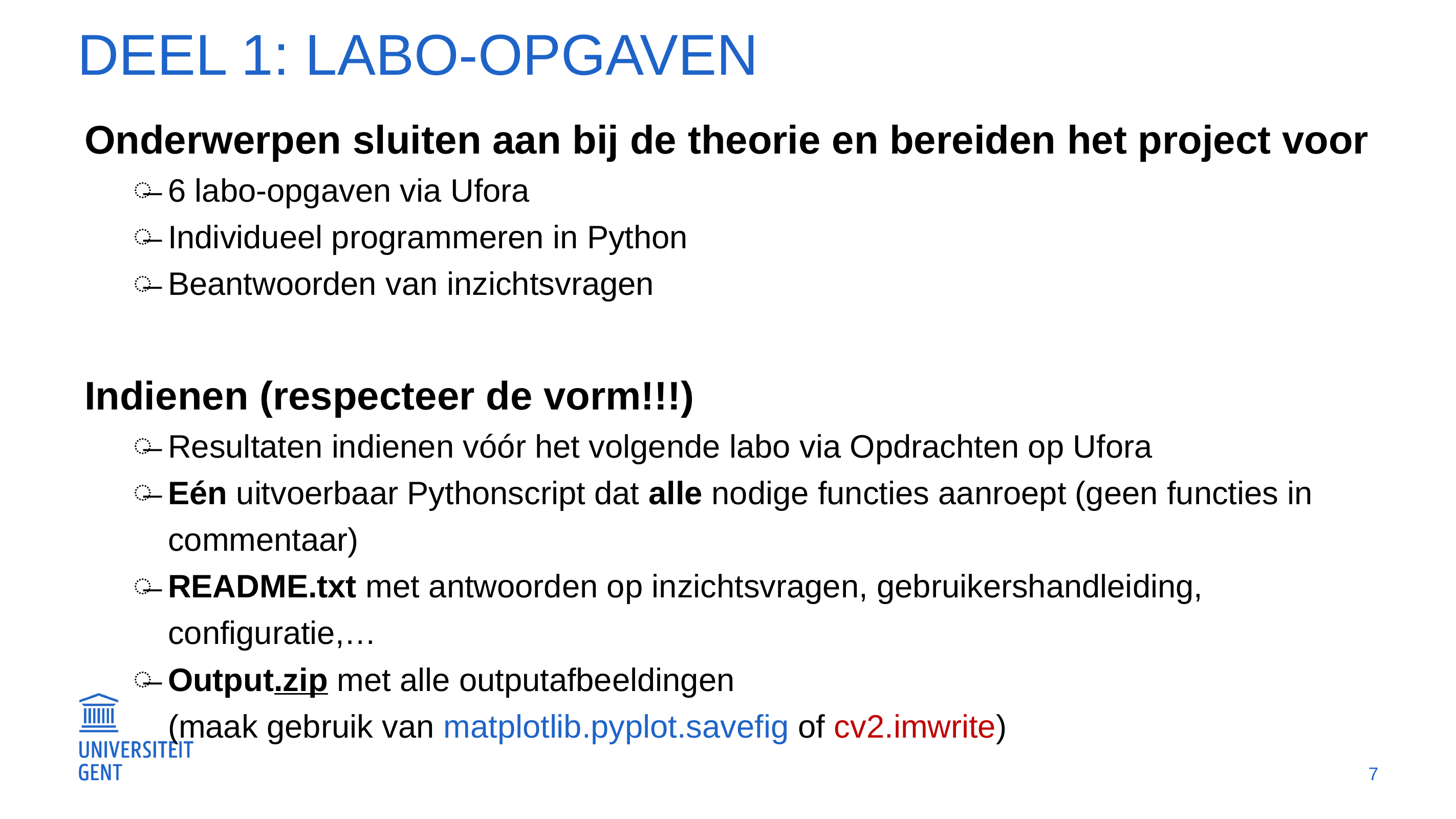

# Deel 1: Labo-opgaven
Onderwerpen sluiten aan bij de theorie en bereiden het project voor
6 labo-opgaven via Ufora
Individueel programmeren in Python
Beantwoorden van inzichtsvragen

Indienen (respecteer de vorm!!!)
Resultaten indienen vóór het volgende labo via Opdrachten op Ufora
Eén uitvoerbaar Pythonscript dat alle nodige functies aanroept (geen functies in commentaar)
README.txt met antwoorden op inzichtsvragen, gebruikershandleiding, configuratie,…
Output.zip met alle outputafbeeldingen
(maak gebruik van matplotlib.pyplot.savefig of cv2.imwrite)
7